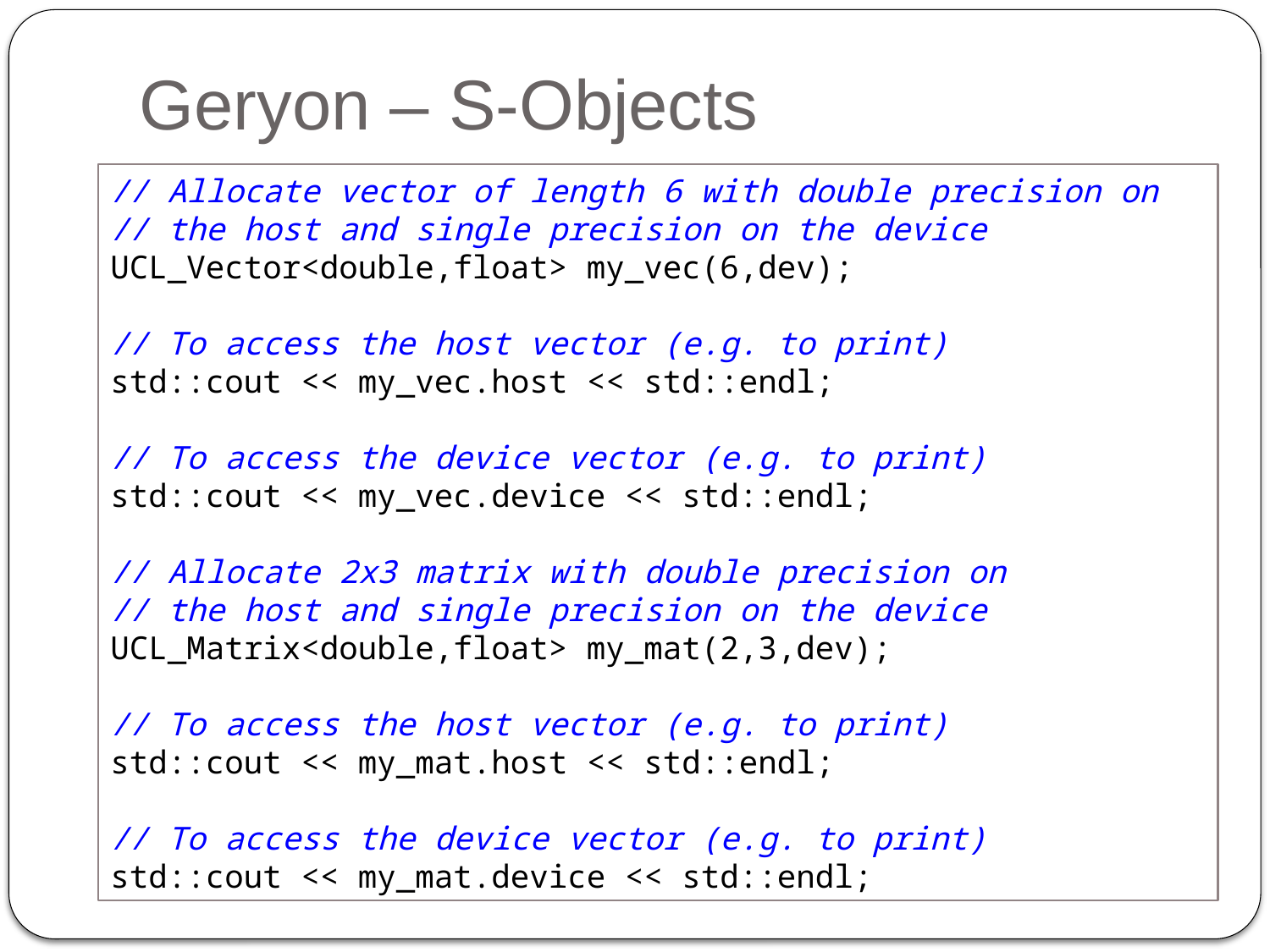

# Geryon – S-Objects
// Allocate vector of length 6 with double precision on
// the host and single precision on the device
UCL_Vector<double,float> my_vec(6,dev);

// To access the host vector (e.g. to print)
std::cout << my_vec.host << std::endl;

// To access the device vector (e.g. to print)
std::cout << my_vec.device << std::endl;

// Allocate 2x3 matrix with double precision on
// the host and single precision on the device
UCL_Matrix<double,float> my_mat(2,3,dev);

// To access the host vector (e.g. to print)
std::cout << my_mat.host << std::endl;

// To access the device vector (e.g. to print)
std::cout << my_mat.device << std::endl;